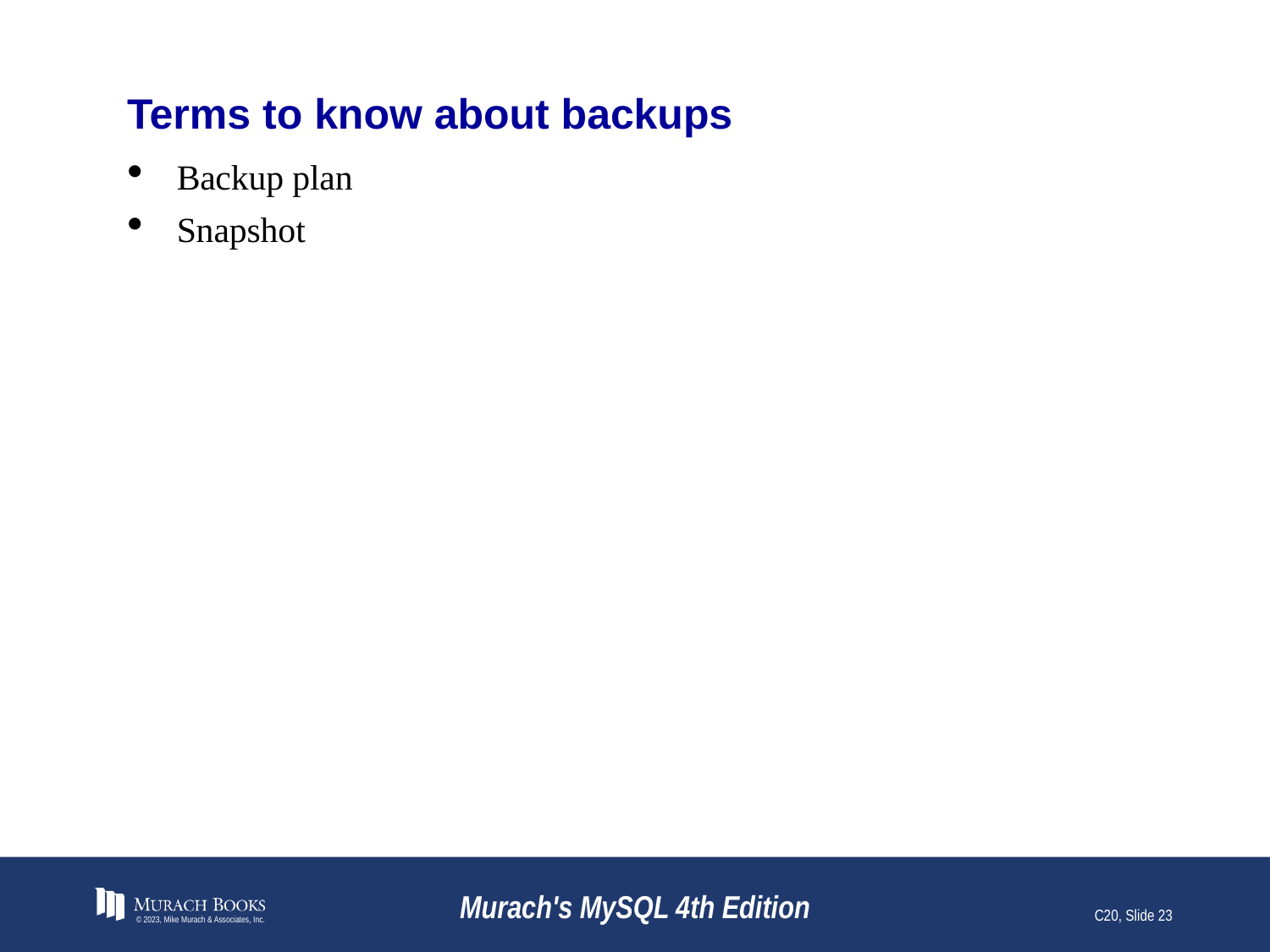

# Terms to know about backups
Backup plan
Snapshot

© 2023, Mike Murach & Associates, Inc.
Murach's MySQL 4th Edition

C20, Slide 23